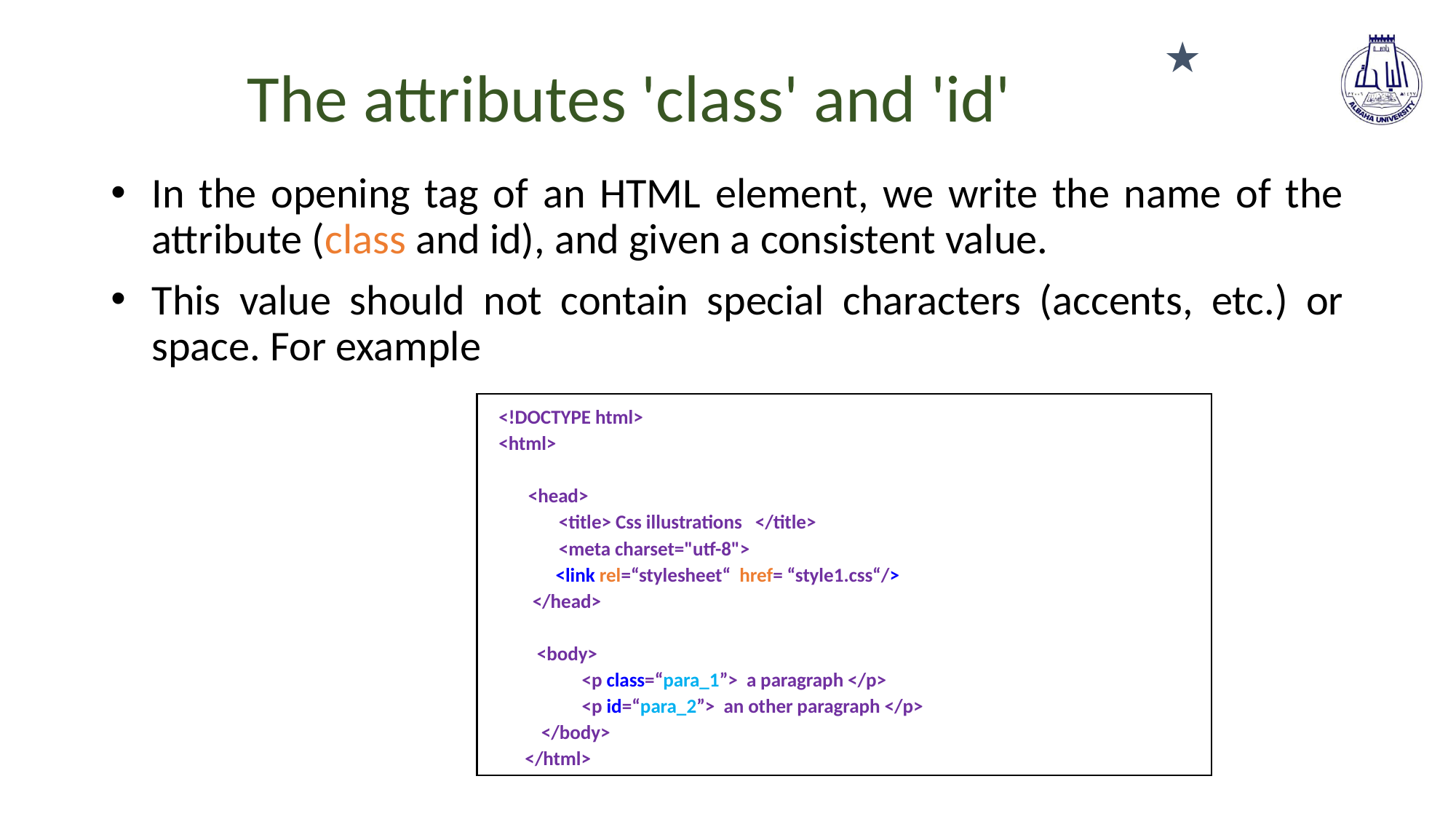

# The attributes 'class' and 'id'
★
In the opening tag of an HTML element, we write the name of the attribute (class and id), and given a consistent value.
This value should not contain special characters (accents, etc.) or space. For example

<!DOCTYPE html>
<html>

	<head>
	       <title> Css illustrations   </title>
	       <meta charset="utf-8">
             <link rel=“stylesheet“  href= “style1.css“/>
	 </head>

	  <body>
                   <p class=“para_1”>  a paragraph </p>
                   <p id=“para_2”>  an other paragraph </p>
	   </body>
      </html>